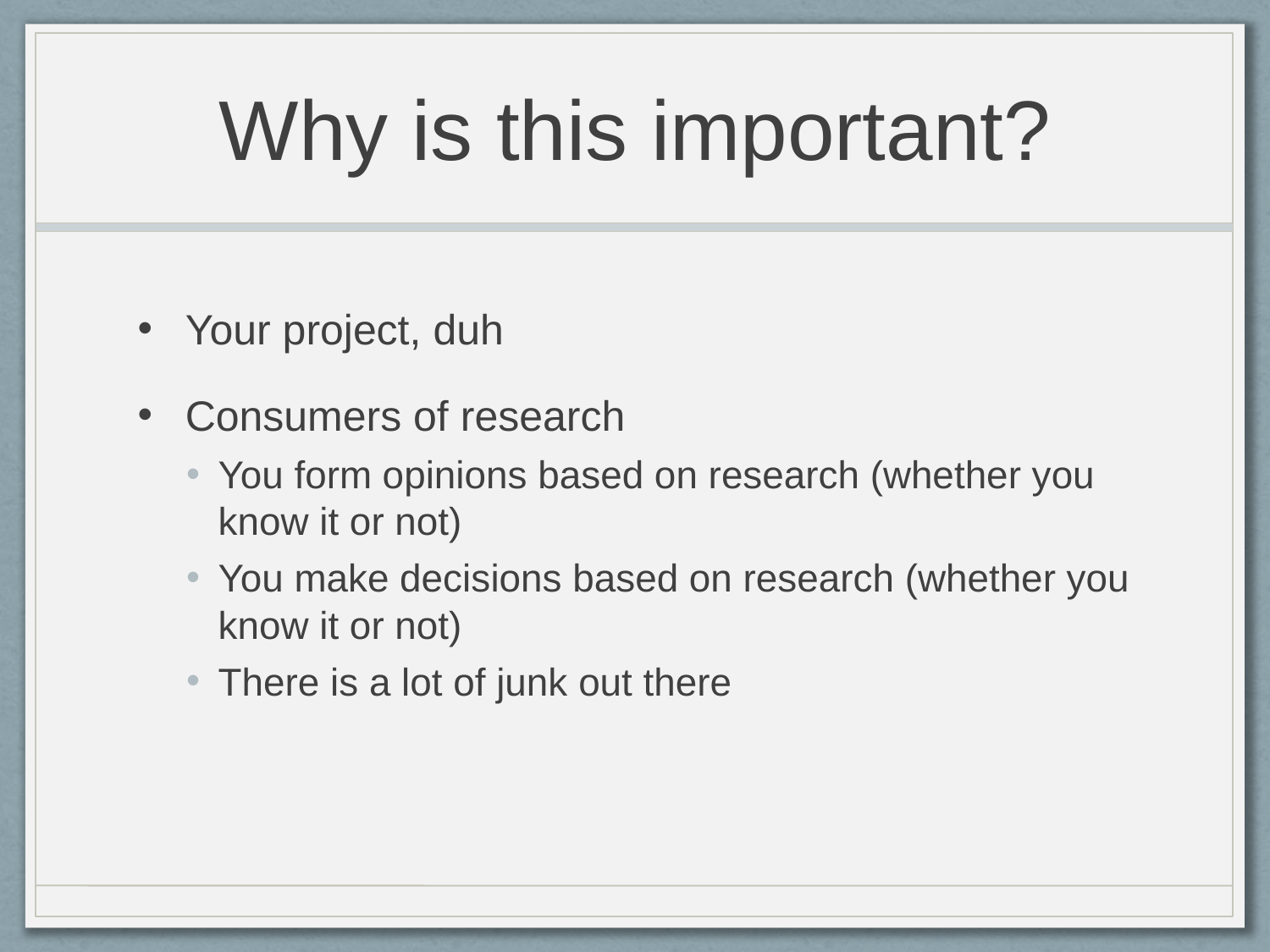

# Why is this important?
Your project, duh
Consumers of research
You form opinions based on research (whether you know it or not)
You make decisions based on research (whether you know it or not)
There is a lot of junk out there